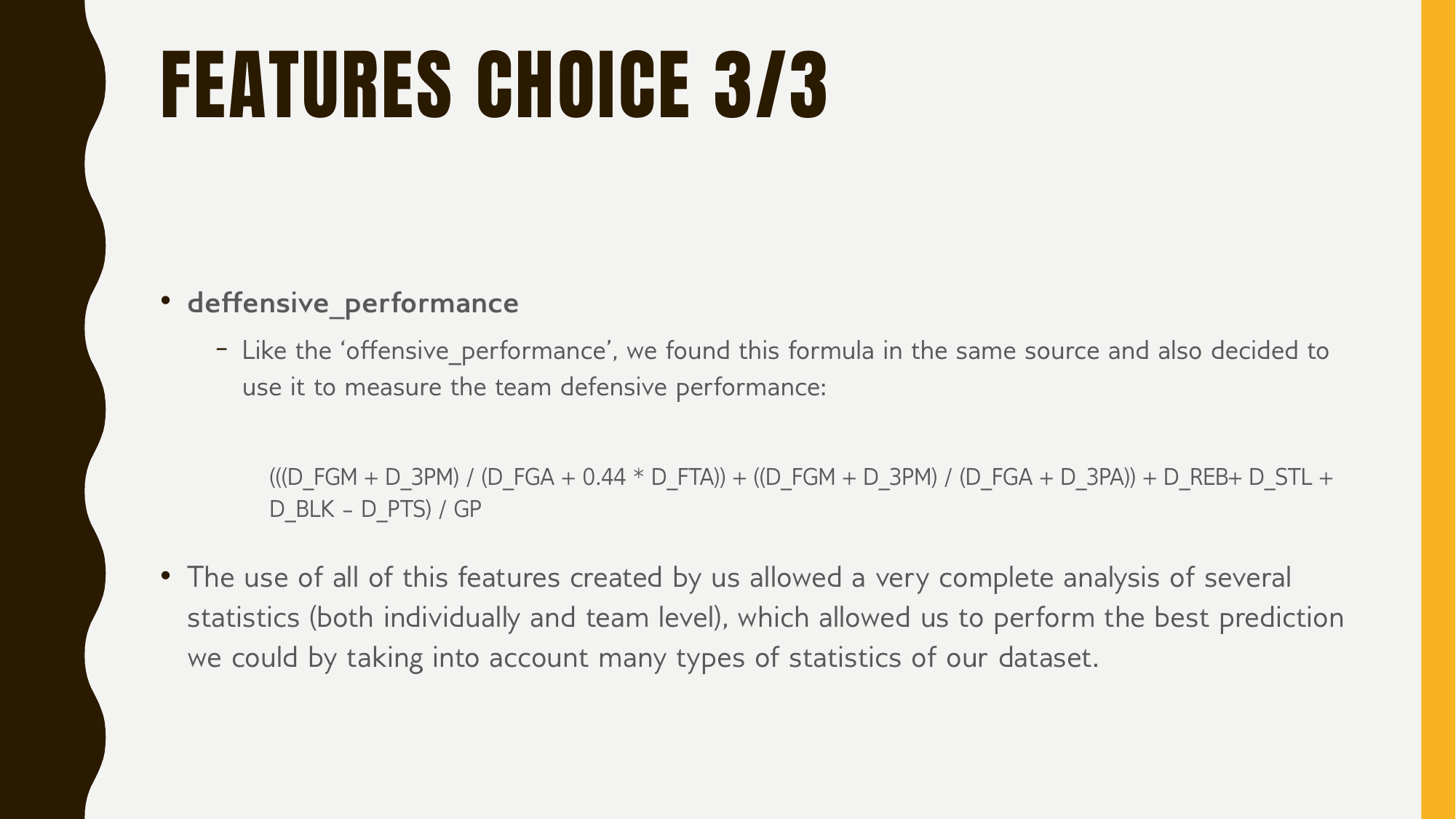

# Features choice 3/3
deffensive_performance
Like the ‘offensive_performance’, we found this formula in the same source and also decided to use it to measure the team defensive performance:

(((D_FGM + D_3PM) / (D_FGA + 0.44 * D_FTA)) + ((D_FGM + D_3PM) / (D_FGA + D_3PA)) + D_REB+ D_STL + D_BLK – D_PTS) / GP

The use of all of this features created by us allowed a very complete analysis of several statistics (both individually and team level), which allowed us to perform the best prediction we could by taking into account many types of statistics of our dataset.